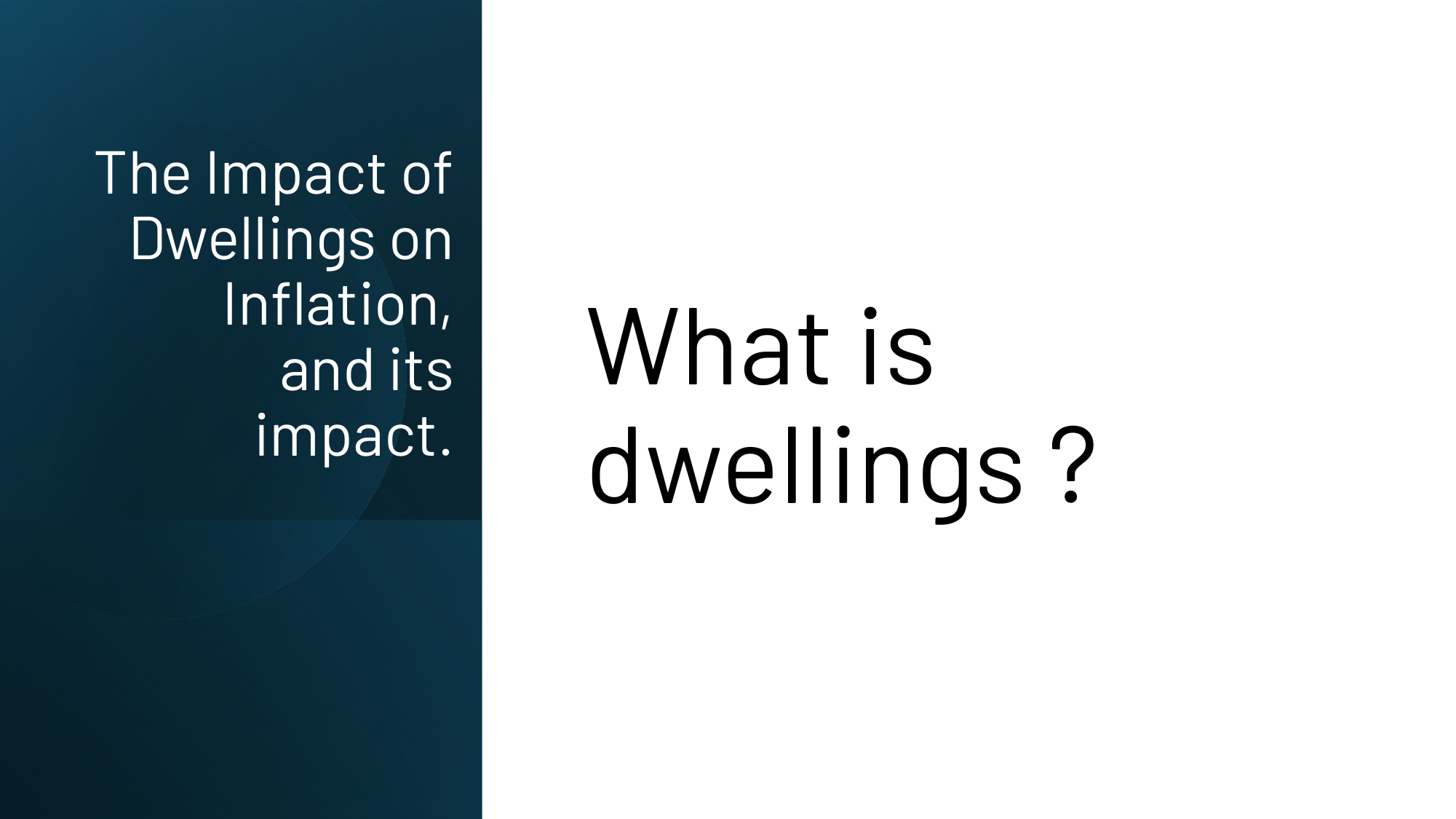

# The Impact of Dwellings on Inflation, and its impact.
What is dwellings ?